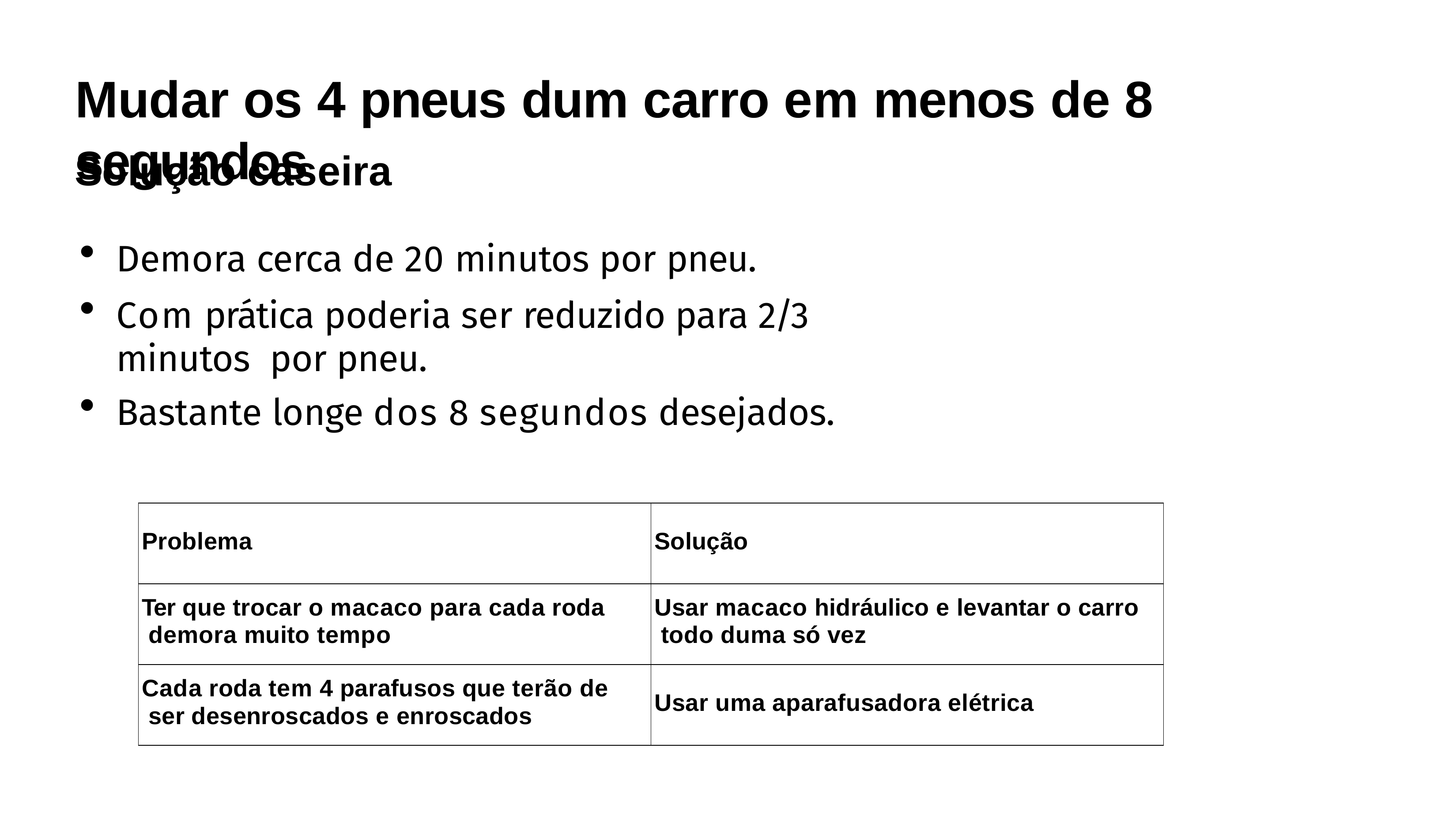

# Mudar os 4 pneus dum carro em menos de 8 segundos
Solução caseira
Demora cerca de 20 minutos por pneu.
Com prática poderia ser reduzido para 2/3 minutos  por pneu.
Bastante longe dos 8 segundos desejados.
| Problema | Solução |
| --- | --- |
| Ter que trocar o macaco para cada roda demora muito tempo | Usar macaco hidráulico e levantar o carro todo duma só vez |
| Cada roda tem 4 parafusos que terão de ser desenroscados e enroscados | Usar uma aparafusadora elétrica |